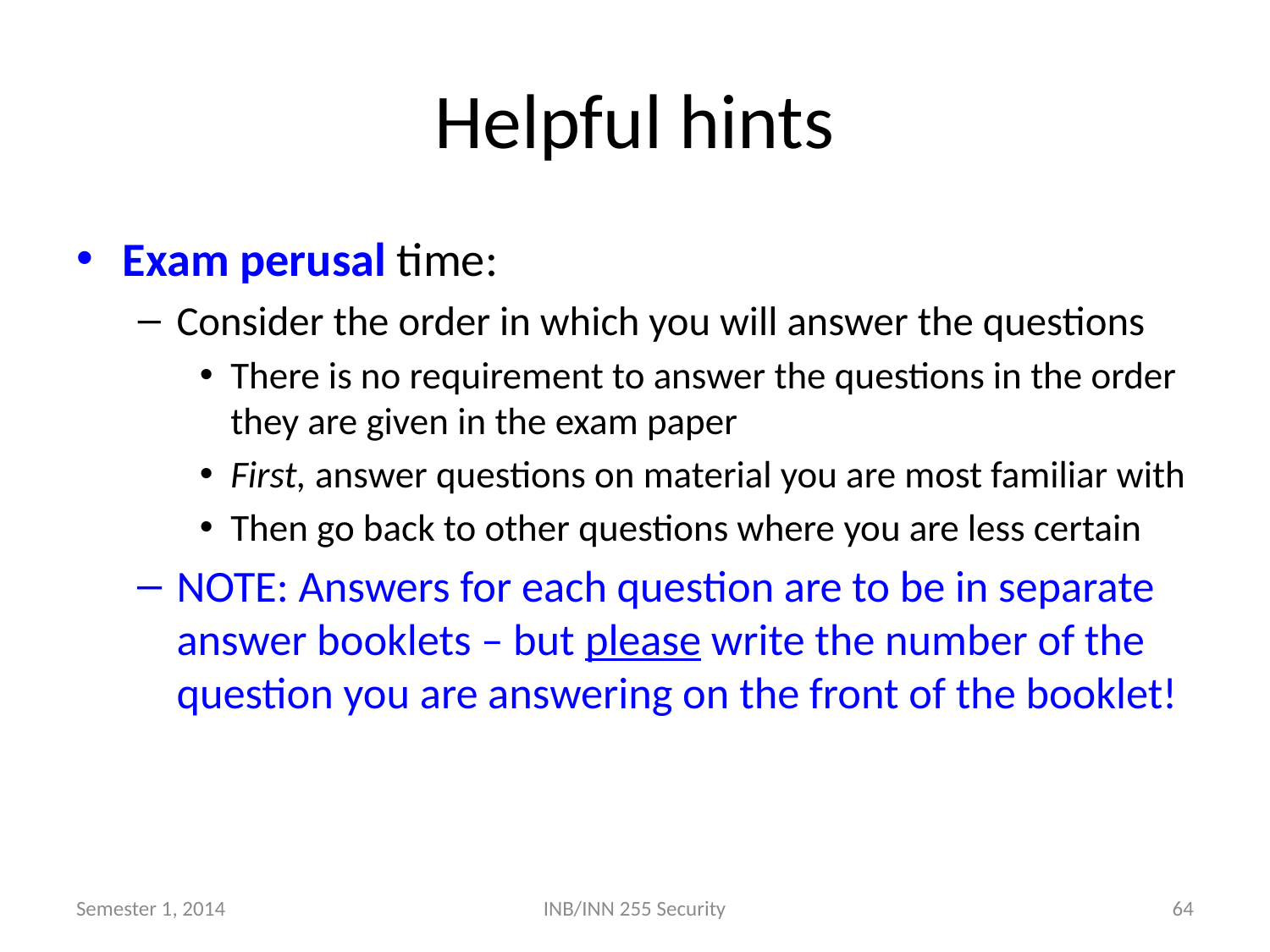

# Helpful hints
Exam perusal time:
Consider the order in which you will answer the questions
There is no requirement to answer the questions in the order they are given in the exam paper
First, answer questions on material you are most familiar with
Then go back to other questions where you are less certain
NOTE: Answers for each question are to be in separate answer booklets – but please write the number of the question you are answering on the front of the booklet!
Semester 1, 2014
INB/INN 255 Security
64